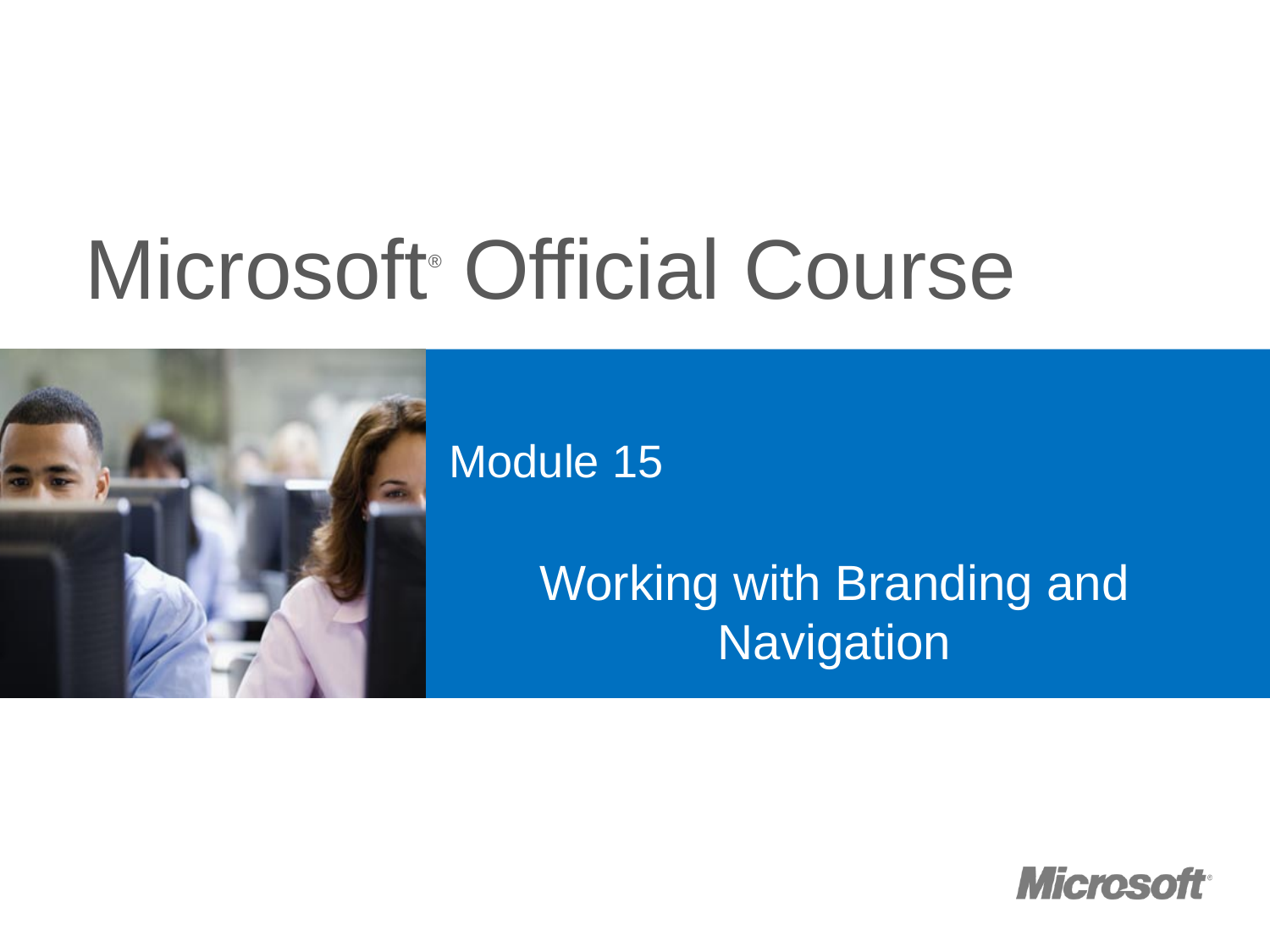

# Module 15
Working with Branding and Navigation